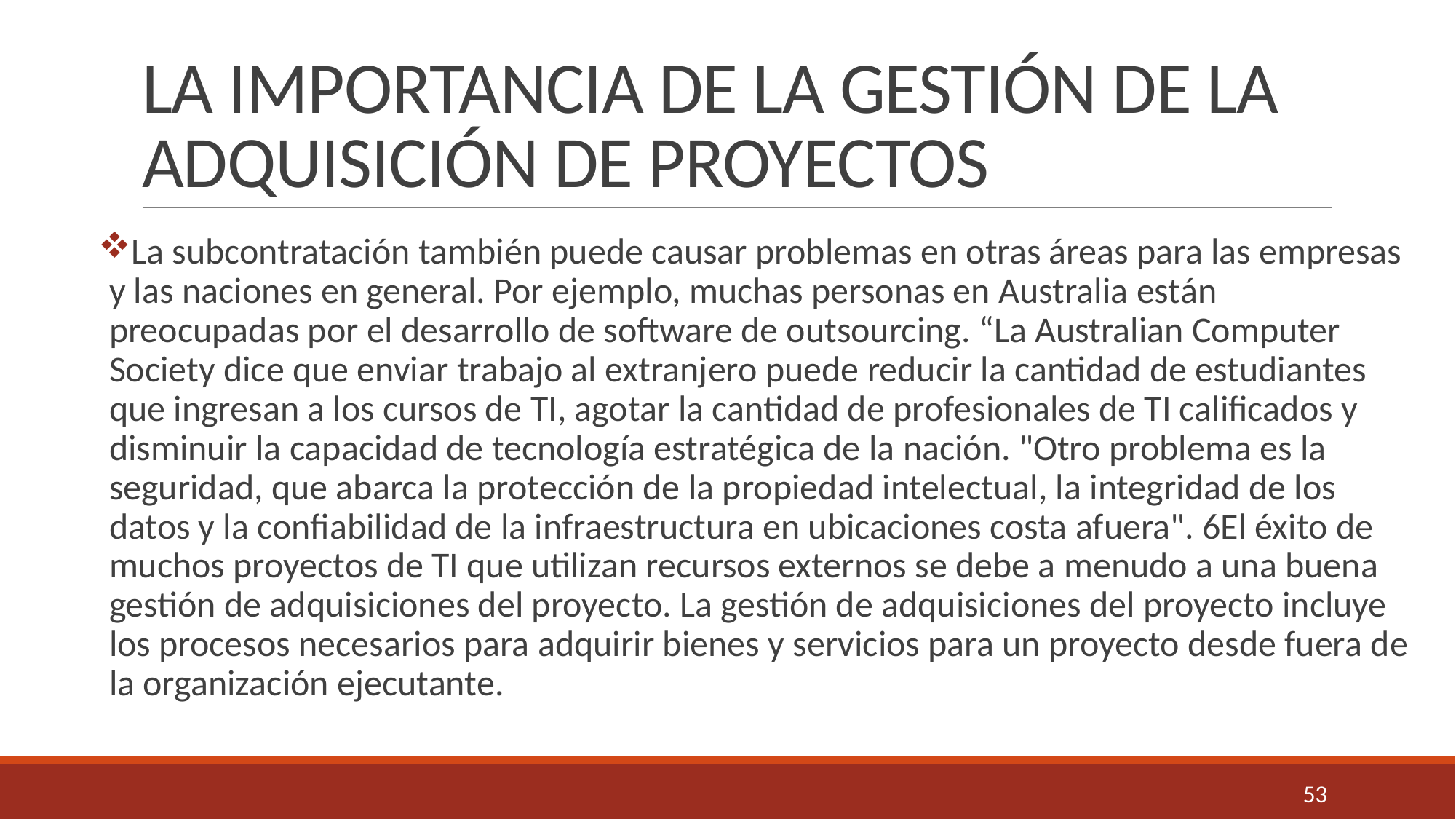

# LA IMPORTANCIA DE LA GESTIÓN DE LA ADQUISICIÓN DE PROYECTOS
La subcontratación también puede causar problemas en otras áreas para las empresas y las naciones en general. Por ejemplo, muchas personas en Australia están preocupadas por el desarrollo de software de outsourcing. “La Australian Computer Society dice que enviar trabajo al extranjero puede reducir la cantidad de estudiantes que ingresan a los cursos de TI, agotar la cantidad de profesionales de TI calificados y disminuir la capacidad de tecnología estratégica de la nación. "Otro problema es la seguridad, que abarca la protección de la propiedad intelectual, la integridad de los datos y la confiabilidad de la infraestructura en ubicaciones costa afuera". 6El éxito de muchos proyectos de TI que utilizan recursos externos se debe a menudo a una buena gestión de adquisiciones del proyecto. La gestión de adquisiciones del proyecto incluye los procesos necesarios para adquirir bienes y servicios para un proyecto desde fuera de la organización ejecutante.
53